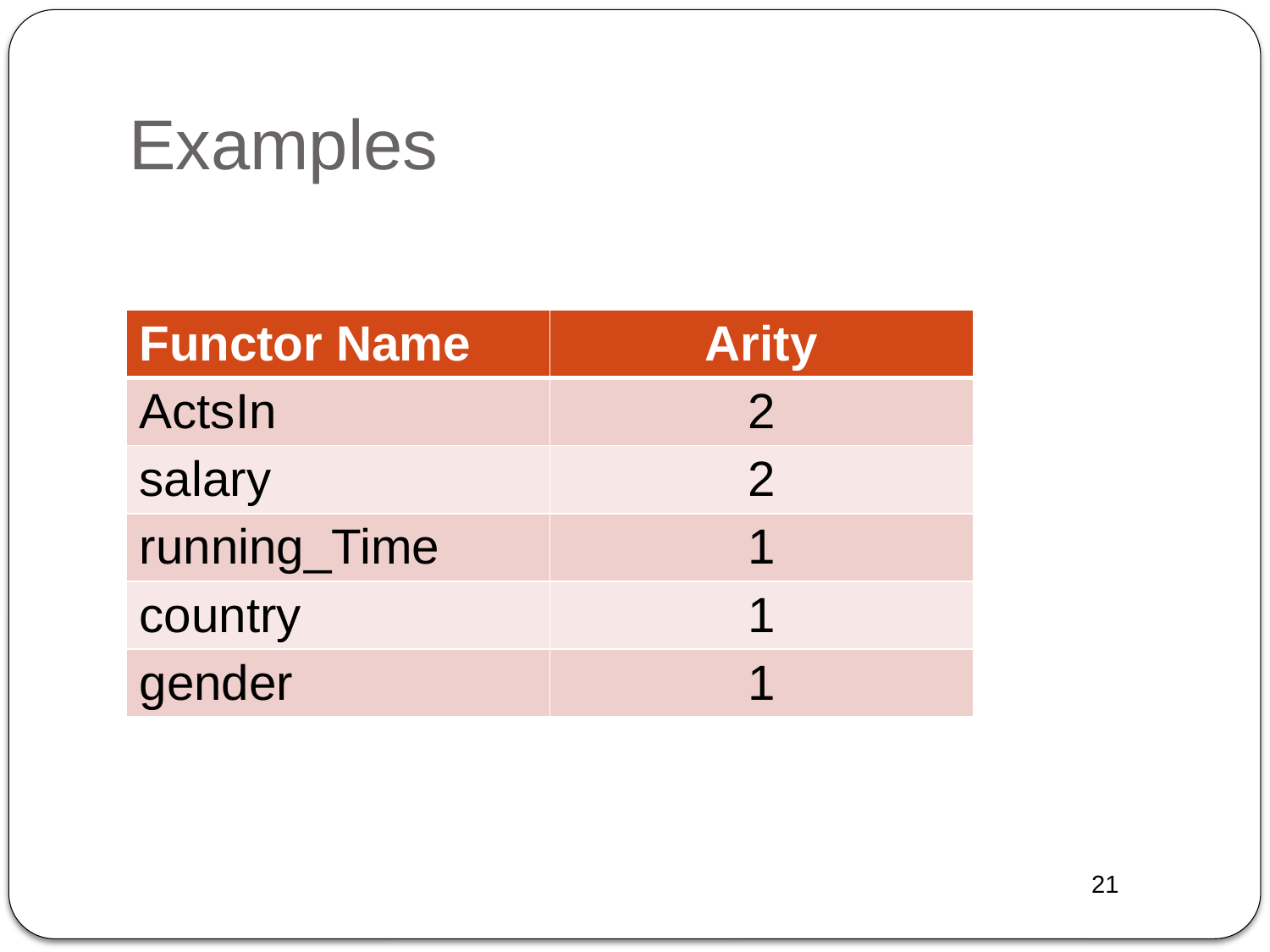

# Examples
| Functor Name | Arity |
| --- | --- |
| ActsIn | 2 |
| salary | 2 |
| running\_Time | 1 |
| country | 1 |
| gender | 1 |